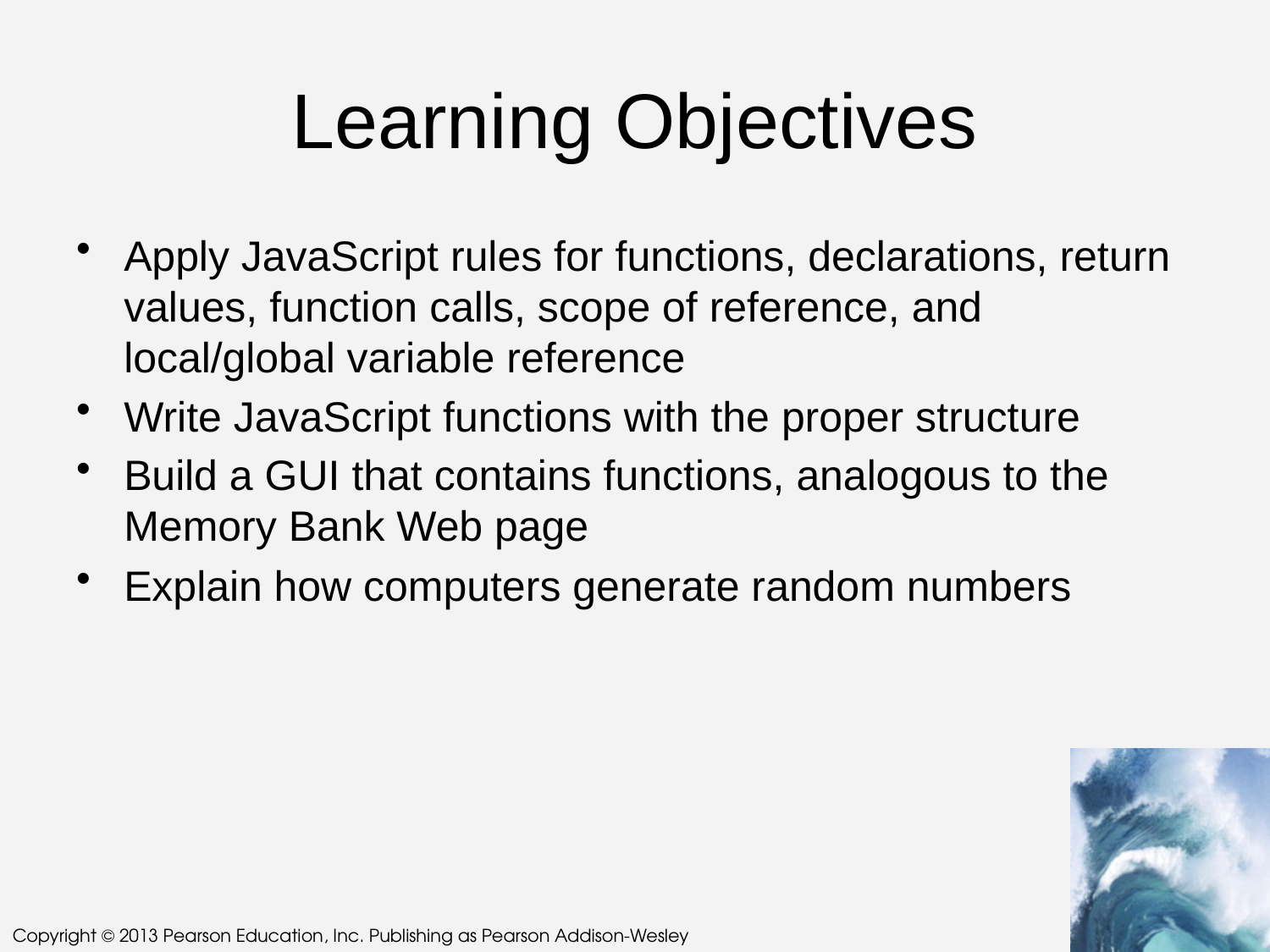

# Learning Objectives
Apply JavaScript rules for functions, declarations, return values, function calls, scope of reference, and local/global variable reference
Write JavaScript functions with the proper structure
Build a GUI that contains functions, analogous to the Memory Bank Web page
Explain how computers generate random numbers